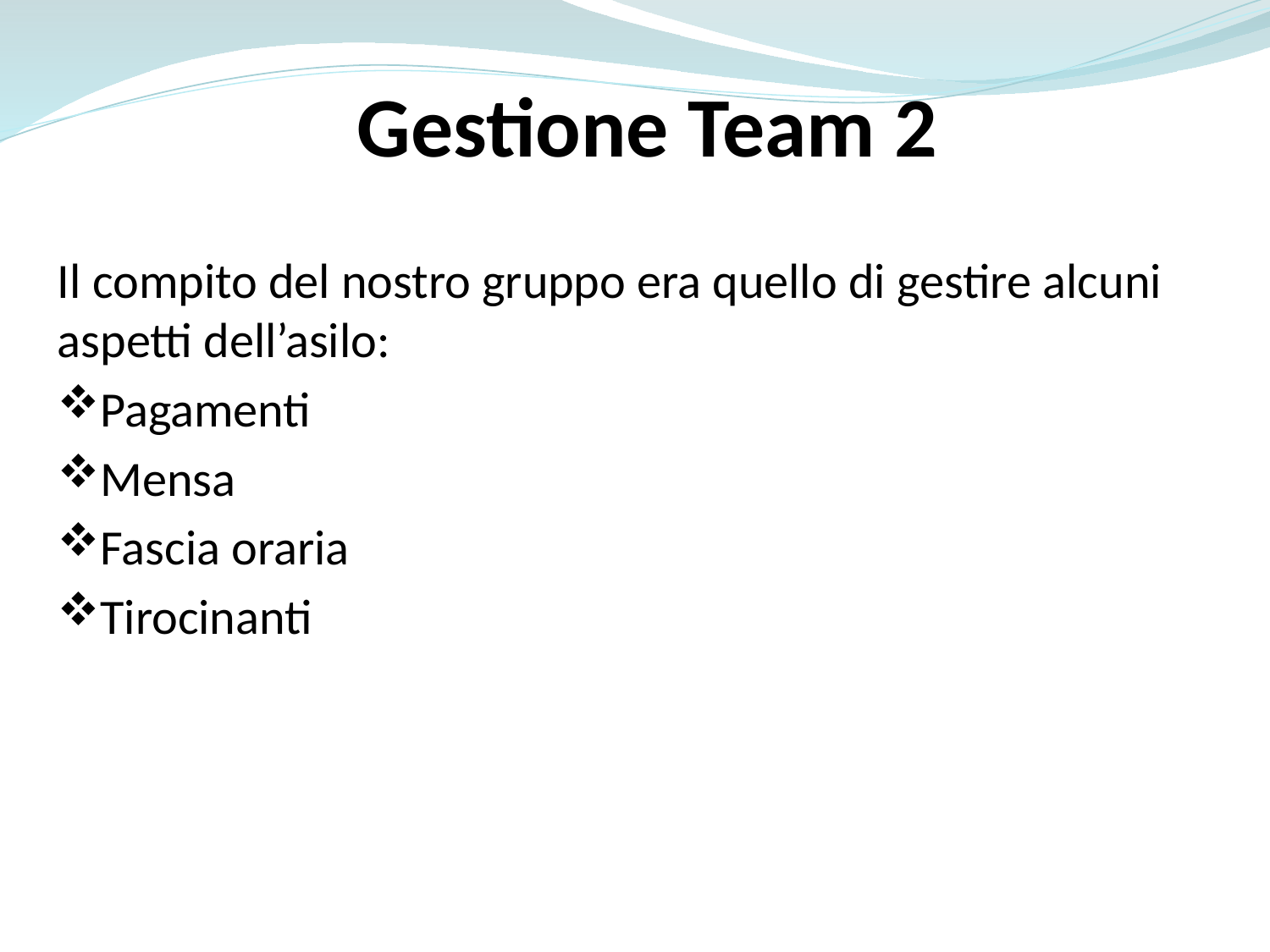

Gestione Team 2
Il compito del nostro gruppo era quello di gestire alcuni aspetti dell’asilo:
Pagamenti
Mensa
Fascia oraria
Tirocinanti